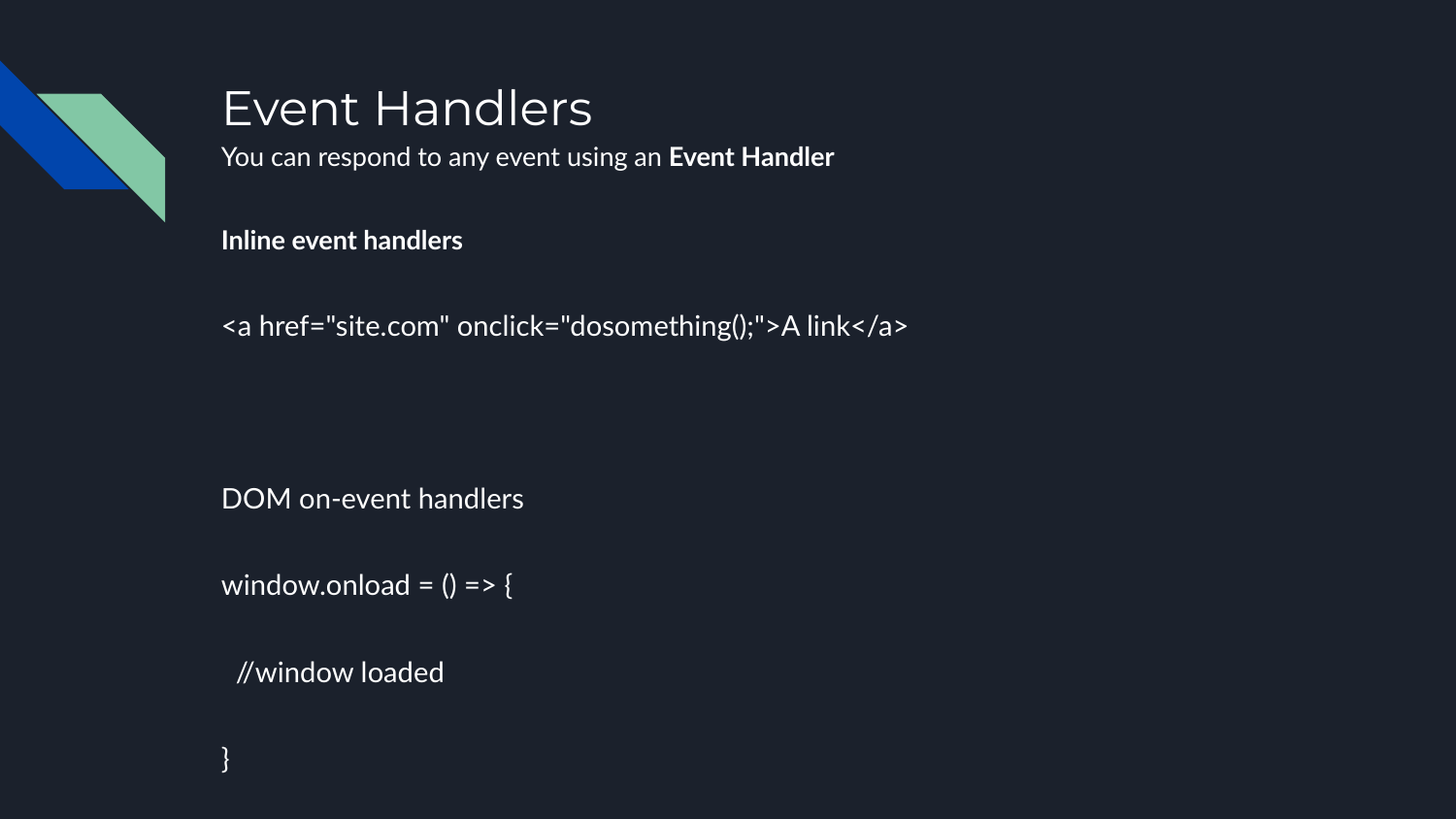

# Event Handlers
You can respond to any event using an Event Handler
Inline event handlers
<a href="site.com" onclick="dosomething();">A link</a>

DOM on-event handlers
window.onload = () => {
  //window loaded
}
Or
const xhr = new XMLHttpRequest()
xhr.onreadystatechange = () => {
  //.. do something
}